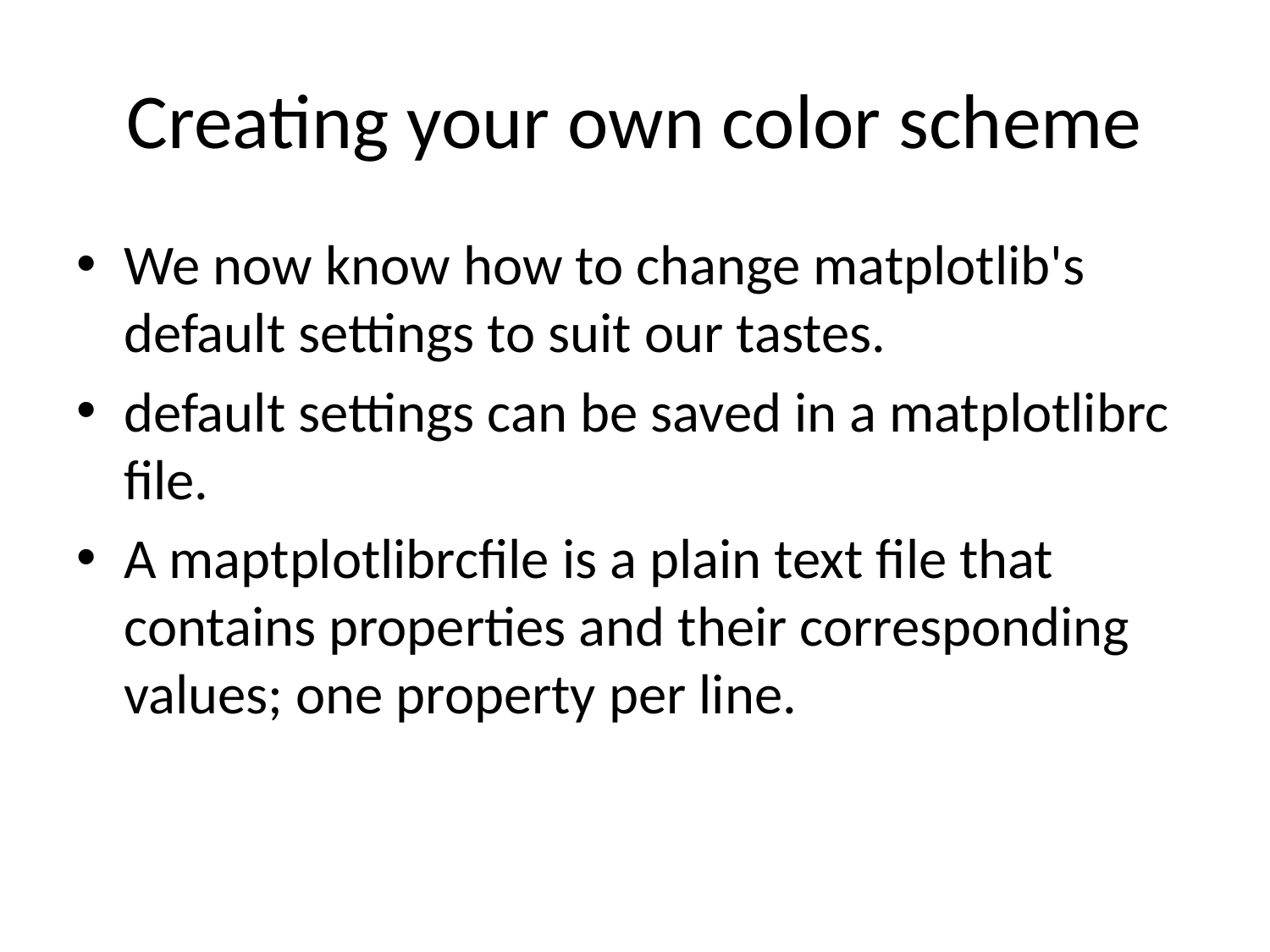

# Creating your own color scheme
We now know how to change matplotlib's default settings to suit our tastes.
default settings can be saved in a matplotlibrc file.
A maptplotlibrcfile is a plain text file that contains properties and their corresponding values; one property per line.